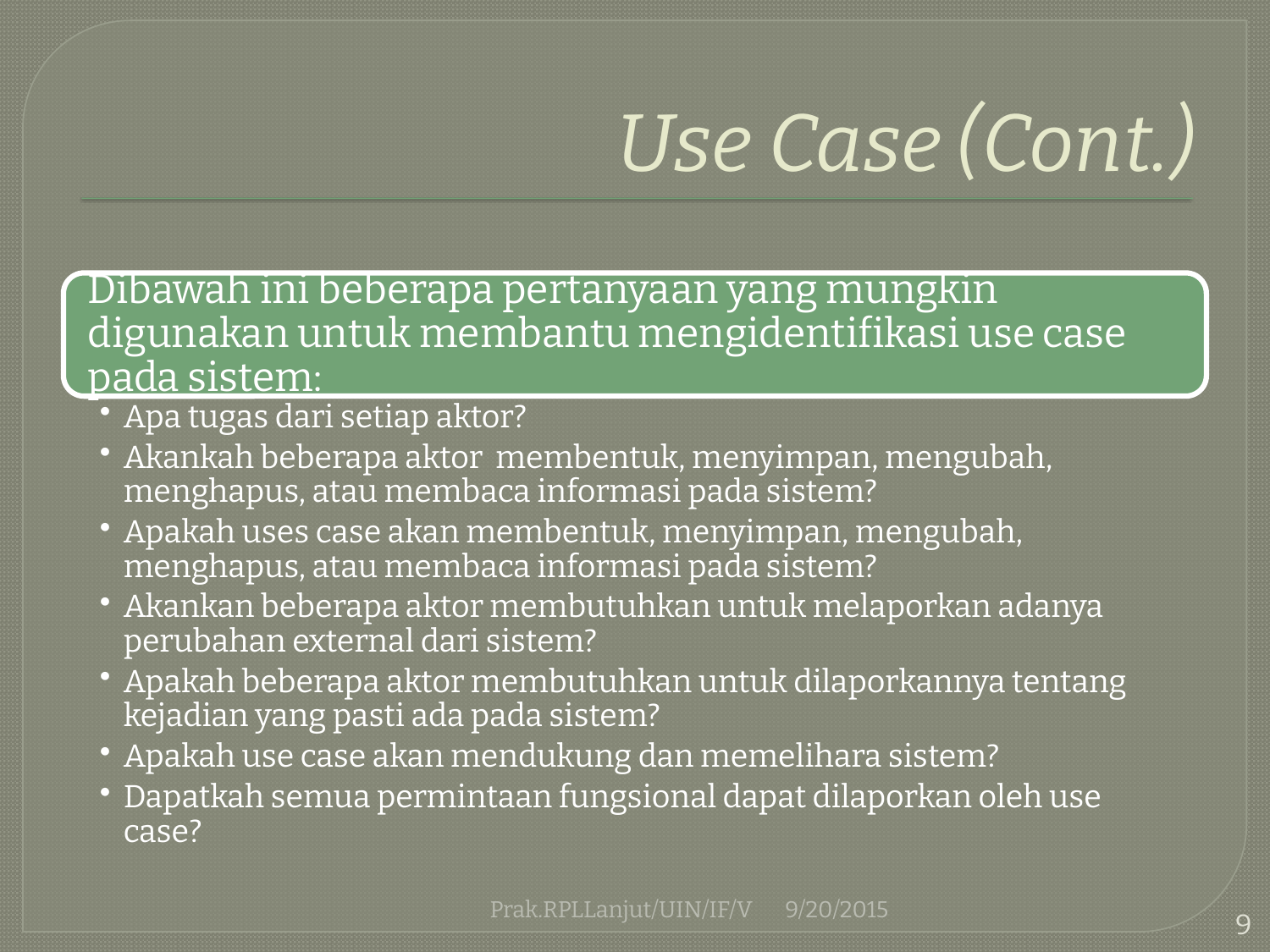

# Use Case (Cont.)
Dibawah ini beberapa pertanyaan yang mungkin digunakan untuk membantu mengidentifikasi use case pada sistem:
Apa tugas dari setiap aktor?
Akankah beberapa aktor  membentuk, menyimpan, mengubah, menghapus, atau membaca informasi pada sistem?
Apakah uses case akan membentuk, menyimpan, mengubah, menghapus, atau membaca informasi pada sistem?
Akankan beberapa aktor membutuhkan untuk melaporkan adanya perubahan external dari sistem?
Apakah beberapa aktor membutuhkan untuk dilaporkannya tentang kejadian yang pasti ada pada sistem?
Apakah use case akan mendukung dan memelihara sistem?
Dapatkah semua permintaan fungsional dapat dilaporkan oleh use case?
Prak.RPLLanjut/UIN/IF/V
9/20/2015
9